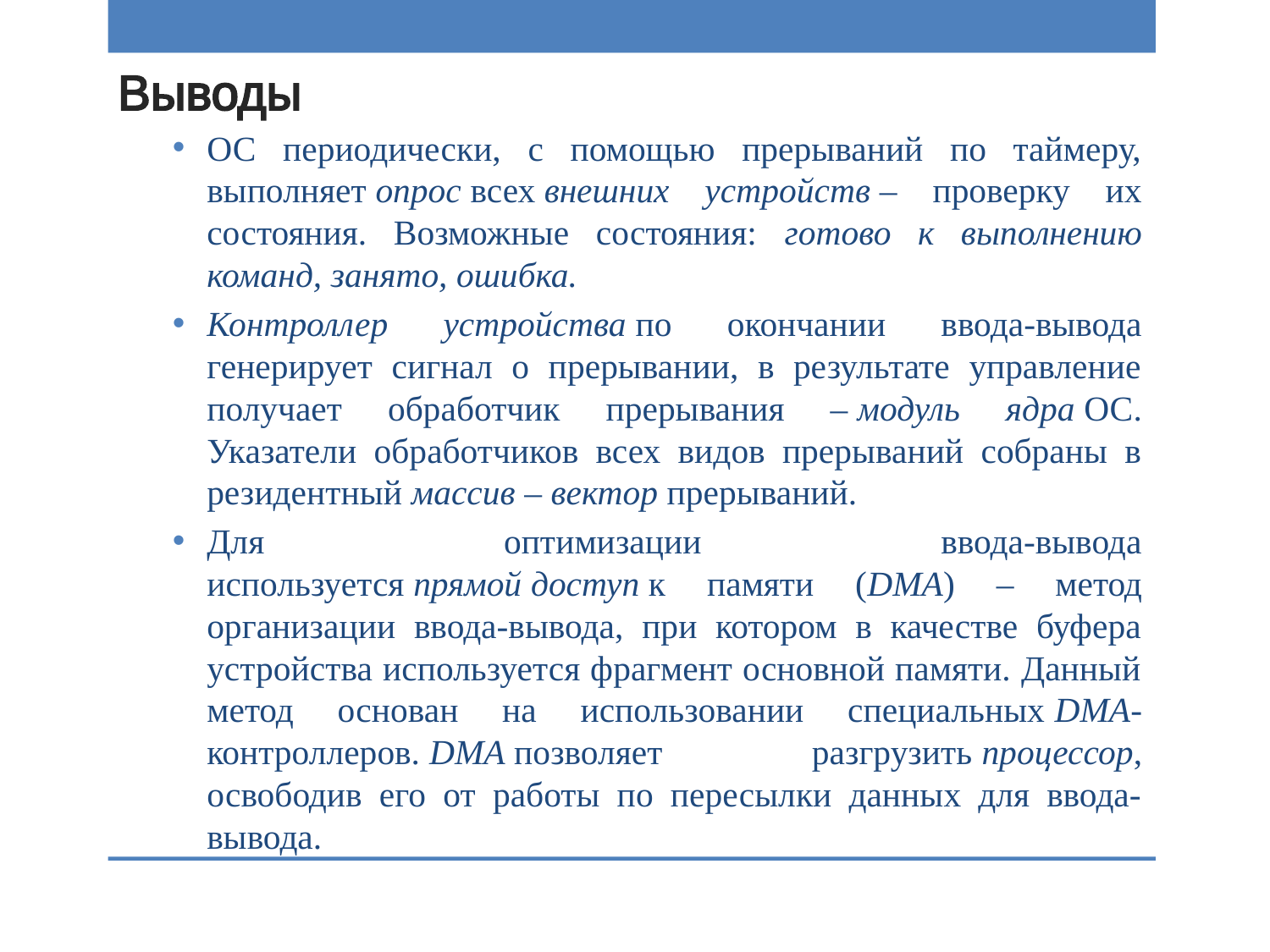

# Выводы
ОС периодически, с помощью прерываний по таймеру, выполняет опрос всех внешних устройств – проверку их состояния. Возможные состояния: готово к выполнению команд, занято, ошибка.
Контроллер устройства по окончании ввода-вывода генерирует сигнал о прерывании, в результате управление получает обработчик прерывания – модуль ядра ОС. Указатели обработчиков всех видов прерываний собраны в резидентный массив – вектор прерываний.
Для оптимизации ввода-вывода используется прямой доступ к памяти (DMA) – метод организации ввода-вывода, при котором в качестве буфера устройства используется фрагмент основной памяти. Данный метод основан на использовании специальных DMA-контроллеров. DMA позволяет разгрузить процессор, освободив его от работы по пересылки данных для ввода-вывода.